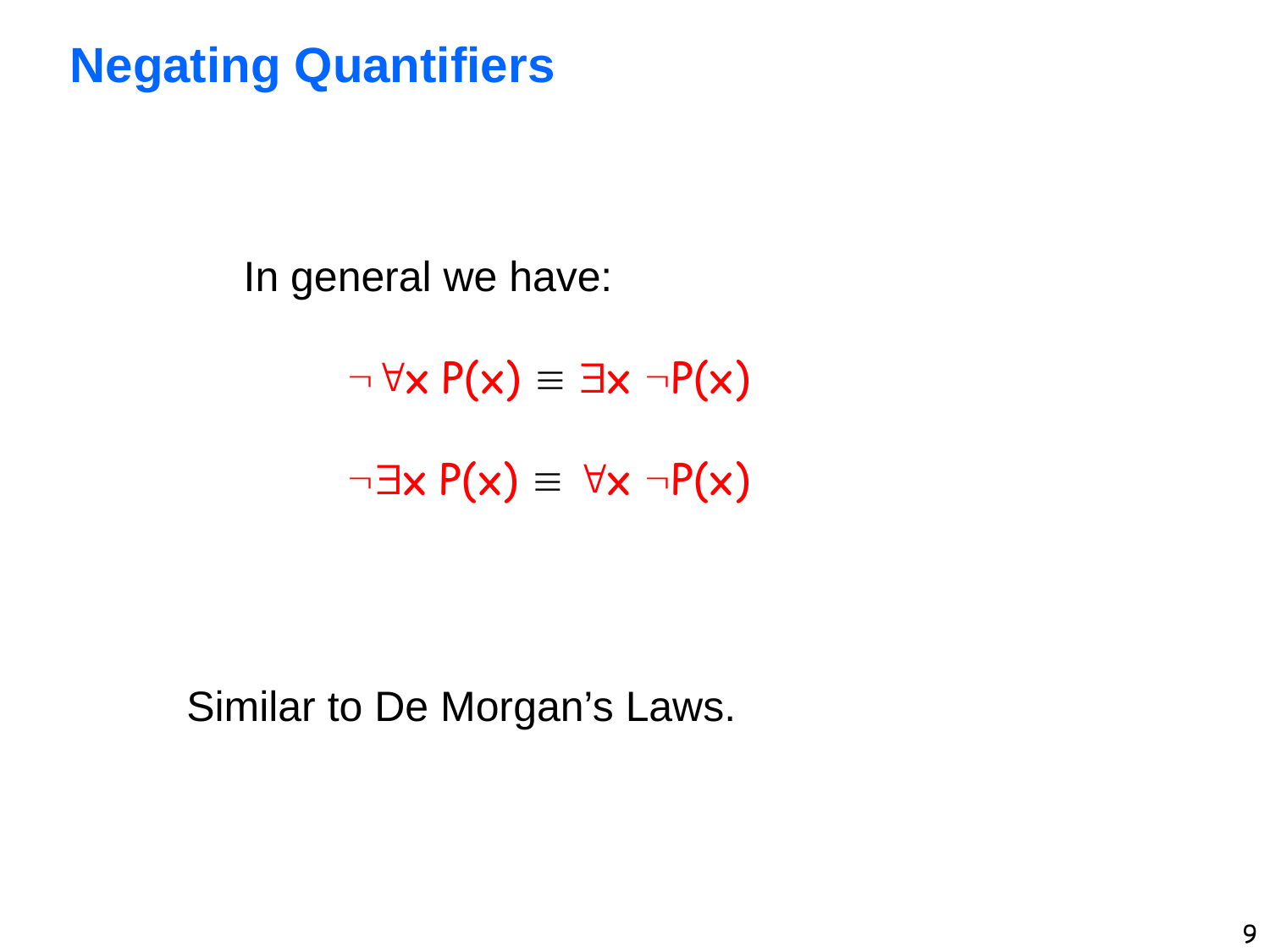

# Negating Quantifiers
In general we have:

¬∀x P(x) ≡ ∃x ¬P(x)

¬∃x P(x) ≡ ∀x ¬P(x)
Similar to De Morgan’s Laws.
9